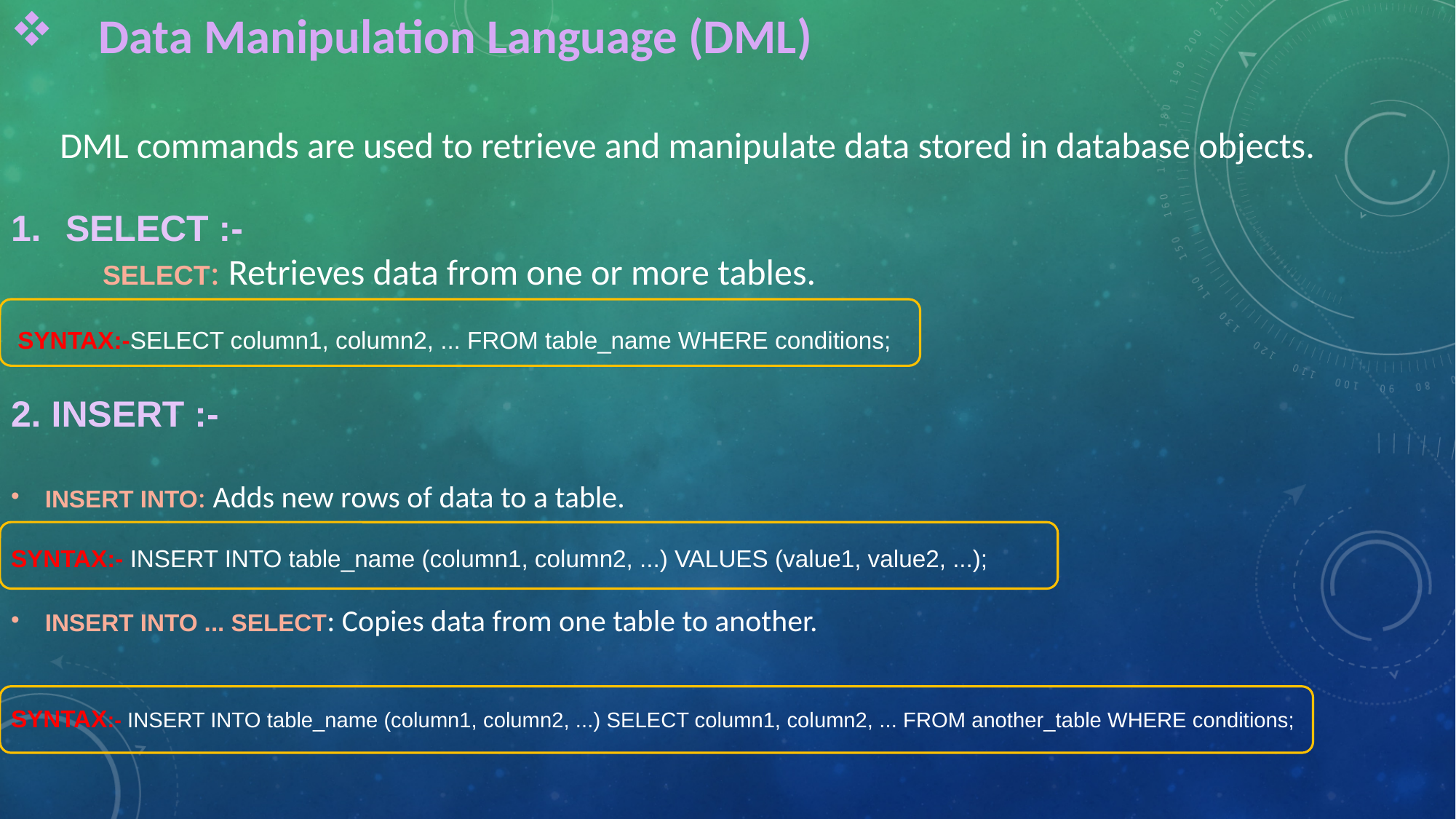

Data Manipulation Language (DML)

      DML commands are used to retrieve and manipulate data stored in database objects.
SELECT :-
         SELECT: Retrieves data from one or more tables.

 SYNTAX:-SELECT column1, column2, ... FROM table_name WHERE conditions;

2. INSERT :-

INSERT INTO: Adds new rows of data to a table.

SYNTAX:- INSERT INTO table_name (column1, column2, ...) VALUES (value1, value2, ...);

INSERT INTO ... SELECT: Copies data from one table to another.

SYNTAX:- INSERT INTO table_name (column1, column2, ...) SELECT column1, column2, ... FROM another_table WHERE conditions;